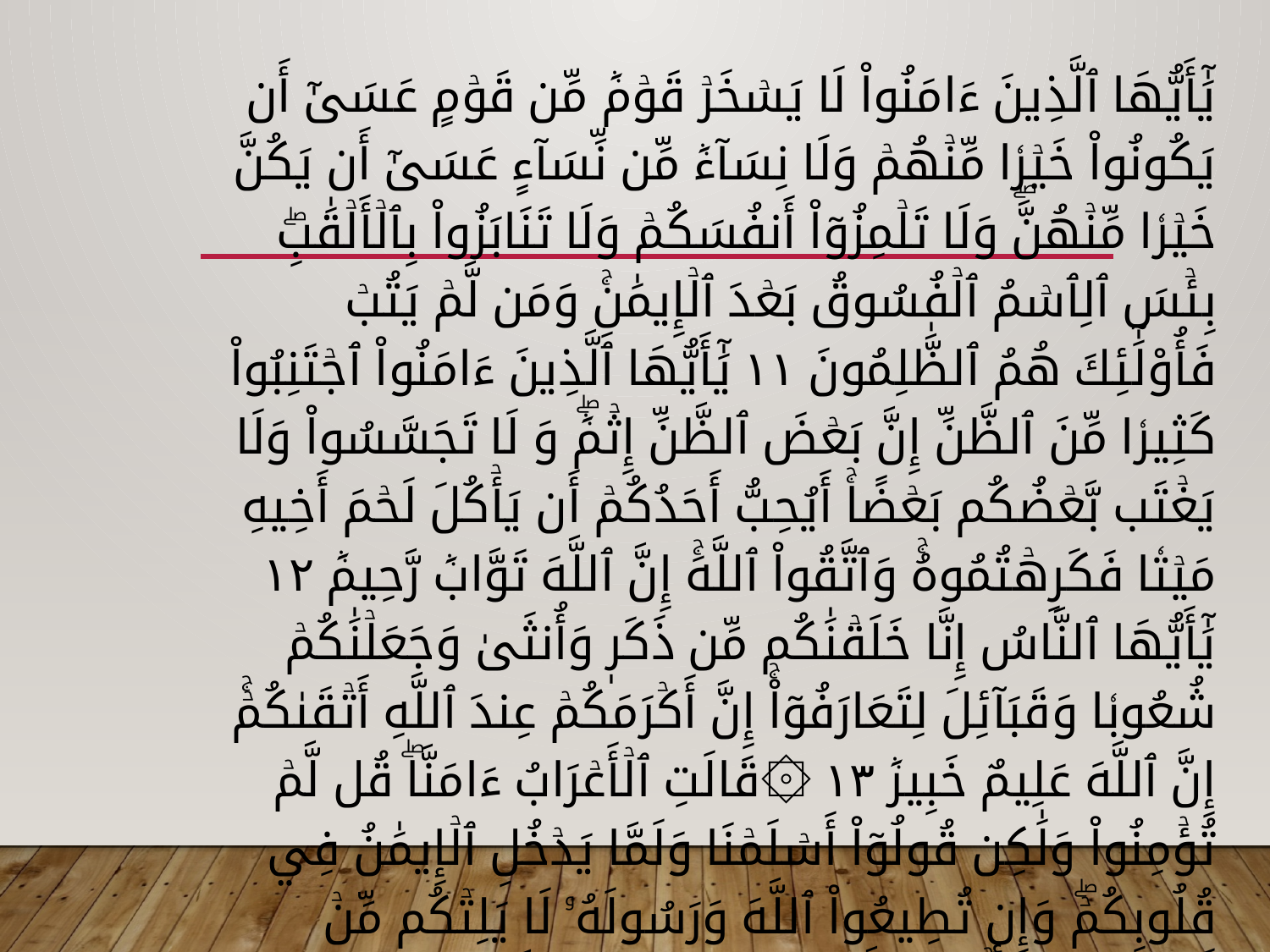

يَٰٓأَيُّهَا ٱلَّذِينَ ءَامَنُواْ لَا يَسۡخَرۡ قَوۡمٞ مِّن قَوۡمٍ عَسَىٰٓ أَن يَكُونُواْ خَيۡرٗا مِّنۡهُمۡ وَلَا نِسَآءٞ مِّن نِّسَآءٍ عَسَىٰٓ أَن يَكُنَّ خَيۡرٗا مِّنۡهُنَّۖ وَلَا تَلۡمِزُوٓاْ أَنفُسَكُمۡ وَلَا تَنَابَزُواْ بِٱلۡأَلۡقَٰبِۖ بِئۡسَ ٱلِٱسۡمُ ٱلۡفُسُوقُ بَعۡدَ ٱلۡإِيمَٰنِۚ وَمَن لَّمۡ يَتُبۡ فَأُوْلَٰٓئِكَ هُمُ ٱلظَّٰلِمُونَ ١١ يَٰٓأَيُّهَا ٱلَّذِينَ ءَامَنُواْ ٱجۡتَنِبُواْ كَثِيرٗا مِّنَ ٱلظَّنِّ إِنَّ بَعۡضَ ٱلظَّنِّ إِثۡمٞۖ وَ لَا تَجَسَّسُواْ وَلَا يَغۡتَب بَّعۡضُكُم بَعۡضًاۚ أَيُحِبُّ أَحَدُكُمۡ أَن يَأۡكُلَ لَحۡمَ أَخِيهِ مَيۡتٗا فَكَرِهۡتُمُوهُۚ وَٱتَّقُواْ ٱللَّهَۚ إِنَّ ٱللَّهَ تَوَّابٞ رَّحِيمٞ ١٢ يَٰٓأَيُّهَا ٱلنَّاسُ إِنَّا خَلَقۡنَٰكُم مِّن ذَكَرٖ وَأُنثَىٰ وَجَعَلۡنَٰكُمۡ شُعُوبٗا وَقَبَآئِلَ لِتَعَارَفُوٓاْۚ إِنَّ أَكۡرَمَكُمۡ عِندَ ٱللَّهِ أَتۡقَىٰكُمۡۚ إِنَّ ٱللَّهَ عَلِيمٌ خَبِيرٞ ١٣ ۞قَالَتِ ٱلۡأَعۡرَابُ ءَامَنَّاۖ قُل لَّمۡ تُؤۡمِنُواْ وَلَٰكِن قُولُوٓاْ أَسۡلَمۡنَا وَلَمَّا يَدۡخُلِ ٱلۡإِيمَٰنُ فِي قُلُوبِكُمۡۖ وَإِن تُطِيعُواْ ٱللَّهَ وَرَسُولَهُۥ لَا يَلِتۡكُم مِّنۡ أَعۡمَٰلِكُمۡ شَيۡ‍ًٔاۚ إِنَّ ٱللَّهَ غَفُورٞ رَّحِيمٌ ١٤ إِنَّمَا ٱلۡمُؤۡمِنُونَ ٱلَّذِينَ ءَامَنُواْ بِٱللَّهِ وَرَسُولِهِۦ ثُمَّ لَمۡ يَرۡتَابُواْ وَجَٰهَدُواْ بِأَمۡوَٰلِهِمۡ وَأَنفُسِهِمۡ فِي سَبِيلِ ٱللَّهِۚ أُوْلَٰٓئِكَ هُمُ ٱلصَّٰدِقُونَ ١٥ قُلۡ أَتُعَلِّمُونَ ٱللَّهَ بِدِينِكُمۡ وَٱللَّهُ يَعۡلَمُ مَا فِي ٱلسَّمَٰوَٰتِ وَمَا فِي ٱلۡأَرۡضِۚ وَٱللَّهُ بِكُلِّ شَيۡءٍ عَلِيمٞ ١٦ يَمُنُّونَ عَلَيۡكَ أَنۡ أَسۡلَمُواْۖ قُل لَّا تَمُنُّواْ عَلَيَّ إِسۡلَٰمَكُمۖ بَلِ ٱللَّهُ يَمُنُّ عَلَيۡكُمۡ أَنۡ هَدَىٰكُمۡ لِلۡإِيمَٰنِ إِن كُنتُمۡ صَٰدِقِينَ ١٧ إِنَّ ٱللَّهَ يَعۡلَمُ غَيۡبَ ٱلسَّمَٰوَٰتِ وَٱلۡأَرۡضِۚ وَٱللَّهُ بَصِيرُۢ بِمَا تَعۡمَلُونَ ١٨